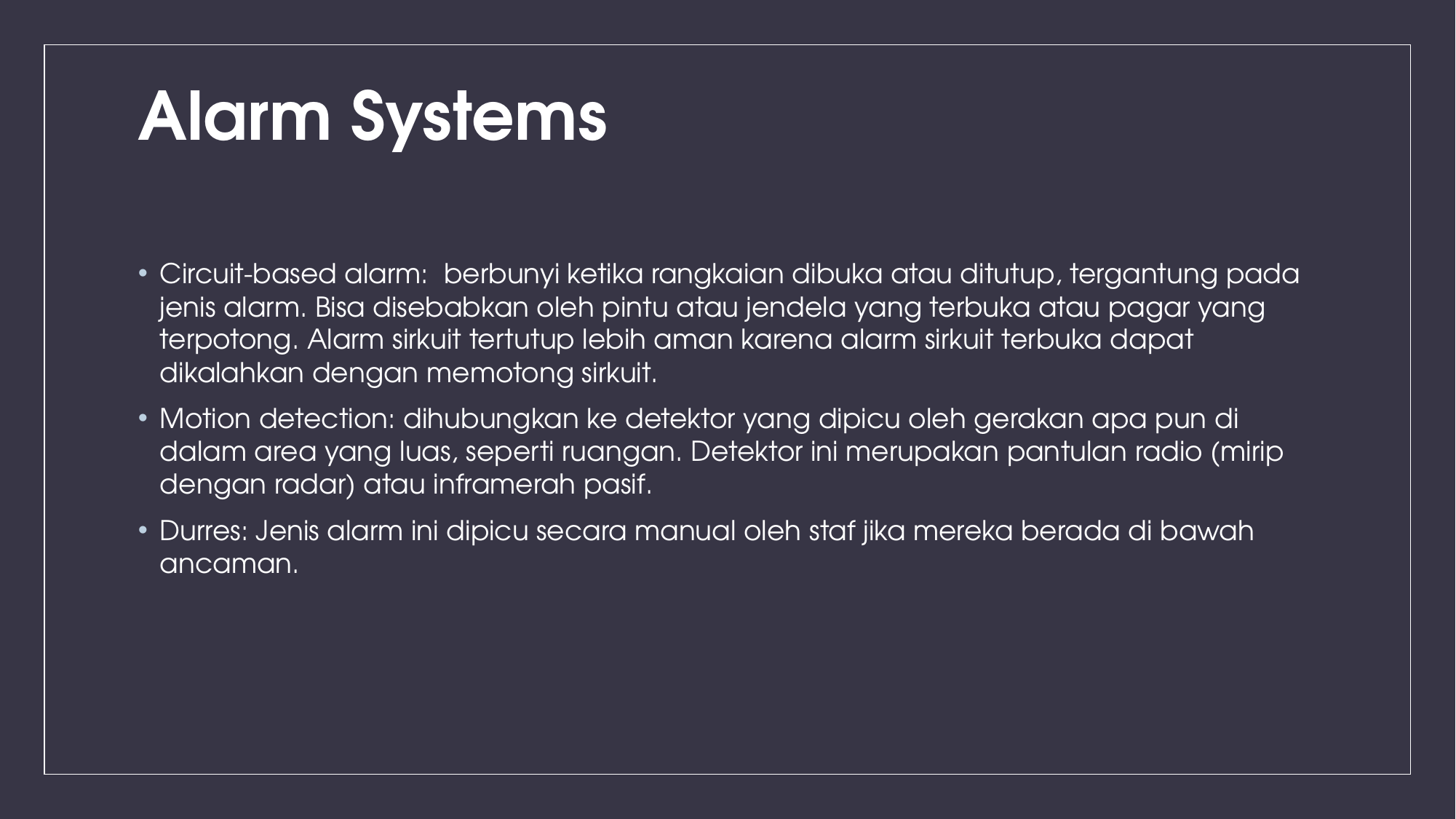

# Alarm Systems
Circuit-based alarm:  berbunyi ketika rangkaian dibuka atau ditutup, tergantung pada jenis alarm. Bisa disebabkan oleh pintu atau jendela yang terbuka atau pagar yang terpotong. Alarm sirkuit tertutup lebih aman karena alarm sirkuit terbuka dapat dikalahkan dengan memotong sirkuit.
Motion detection: dihubungkan ke detektor yang dipicu oleh gerakan apa pun di dalam area yang luas, seperti ruangan. Detektor ini merupakan pantulan radio (mirip dengan radar) atau inframerah pasif.
Durres: Jenis alarm ini dipicu secara manual oleh staf jika mereka berada di bawah ancaman.